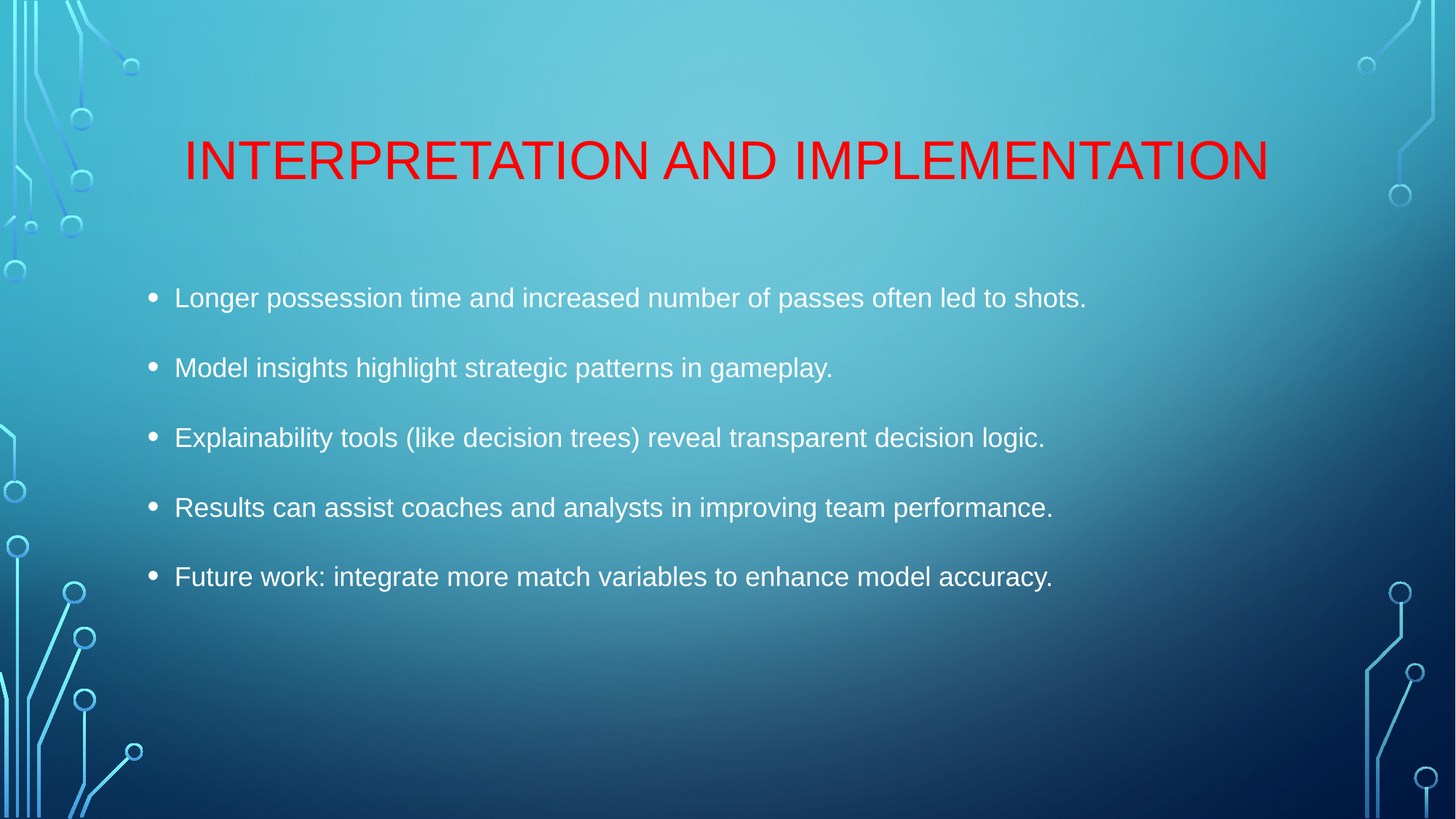

# Interpretation and implementation
Longer possession time and increased number of passes often led to shots.
Model insights highlight strategic patterns in gameplay.
Explainability tools (like decision trees) reveal transparent decision logic.
Results can assist coaches and analysts in improving team performance.
Future work: integrate more match variables to enhance model accuracy.